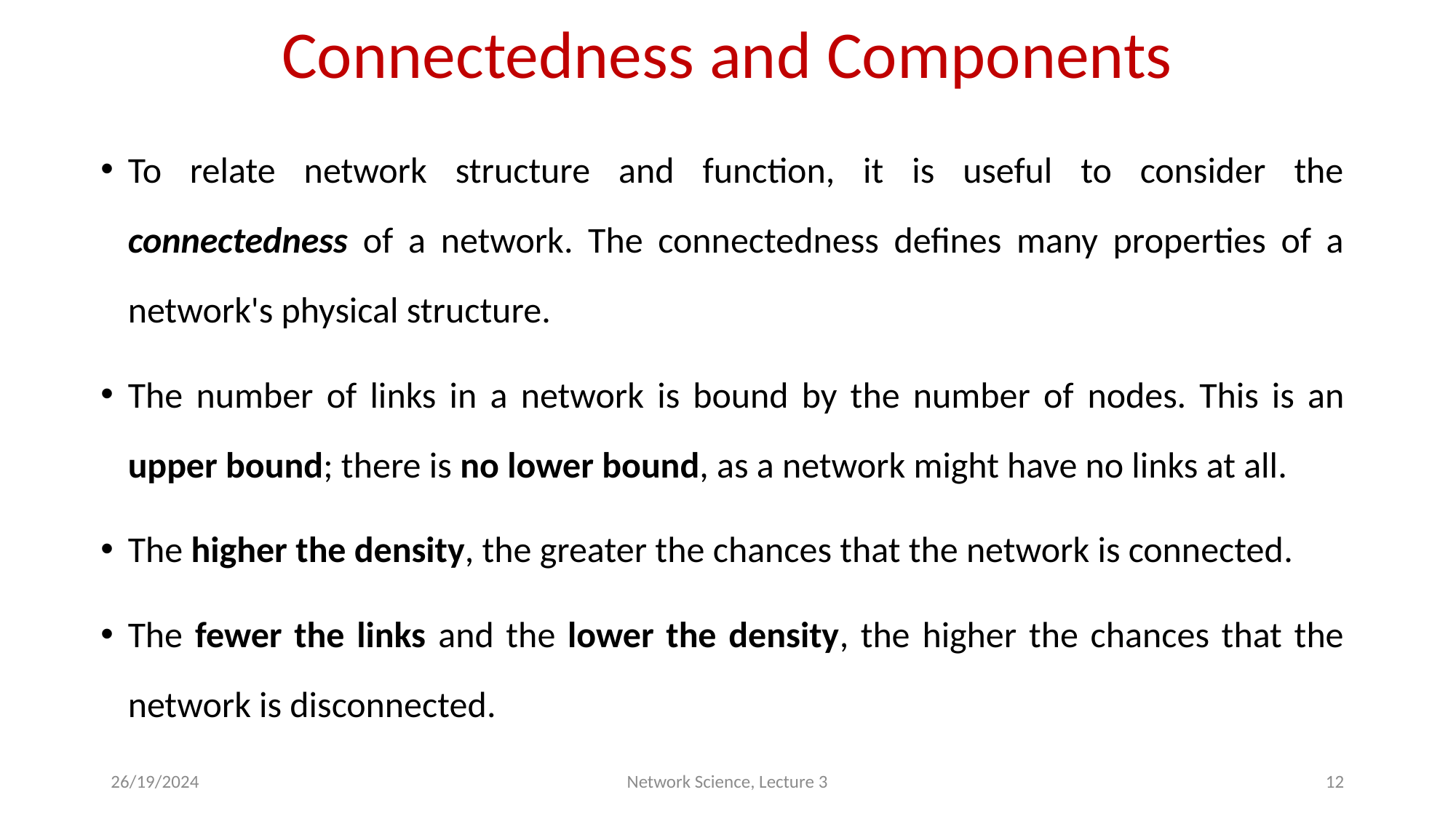

# Connectedness and Components
To relate network structure and function, it is useful to consider the connectedness of a network. The connectedness defines many properties of a network's physical structure.
The number of links in a network is bound by the number of nodes. This is an upper bound; there is no lower bound, as a network might have no links at all.
The higher the density, the greater the chances that the network is connected.
The fewer the links and the lower the density, the higher the chances that the network is disconnected.
26/19/2024
Network Science, Lecture 3
12